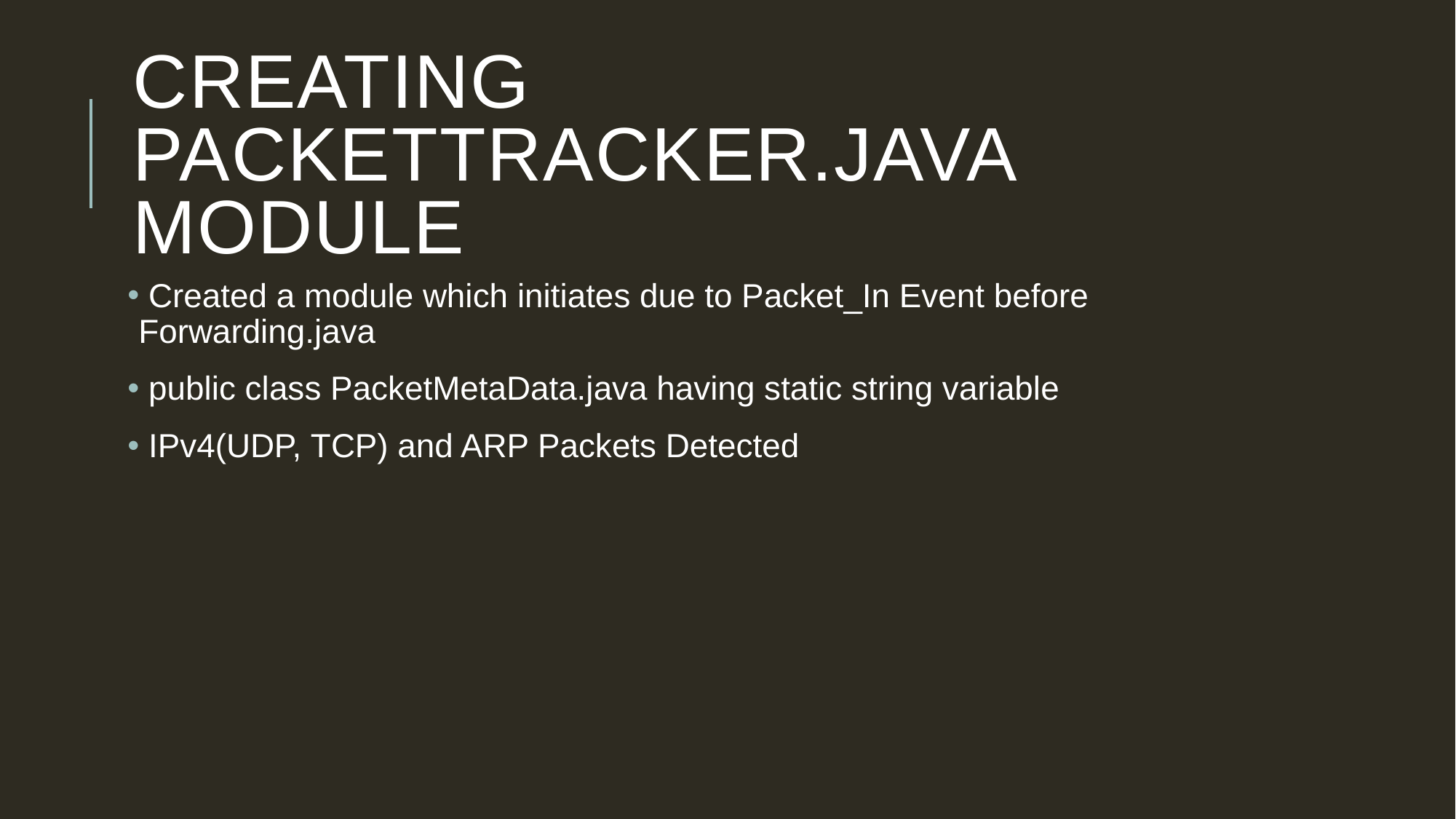

# Creating packettracker.java module
 Created a module which initiates due to Packet_In Event before Forwarding.java
 public class PacketMetaData.java having static string variable
 IPv4(UDP, TCP) and ARP Packets Detected